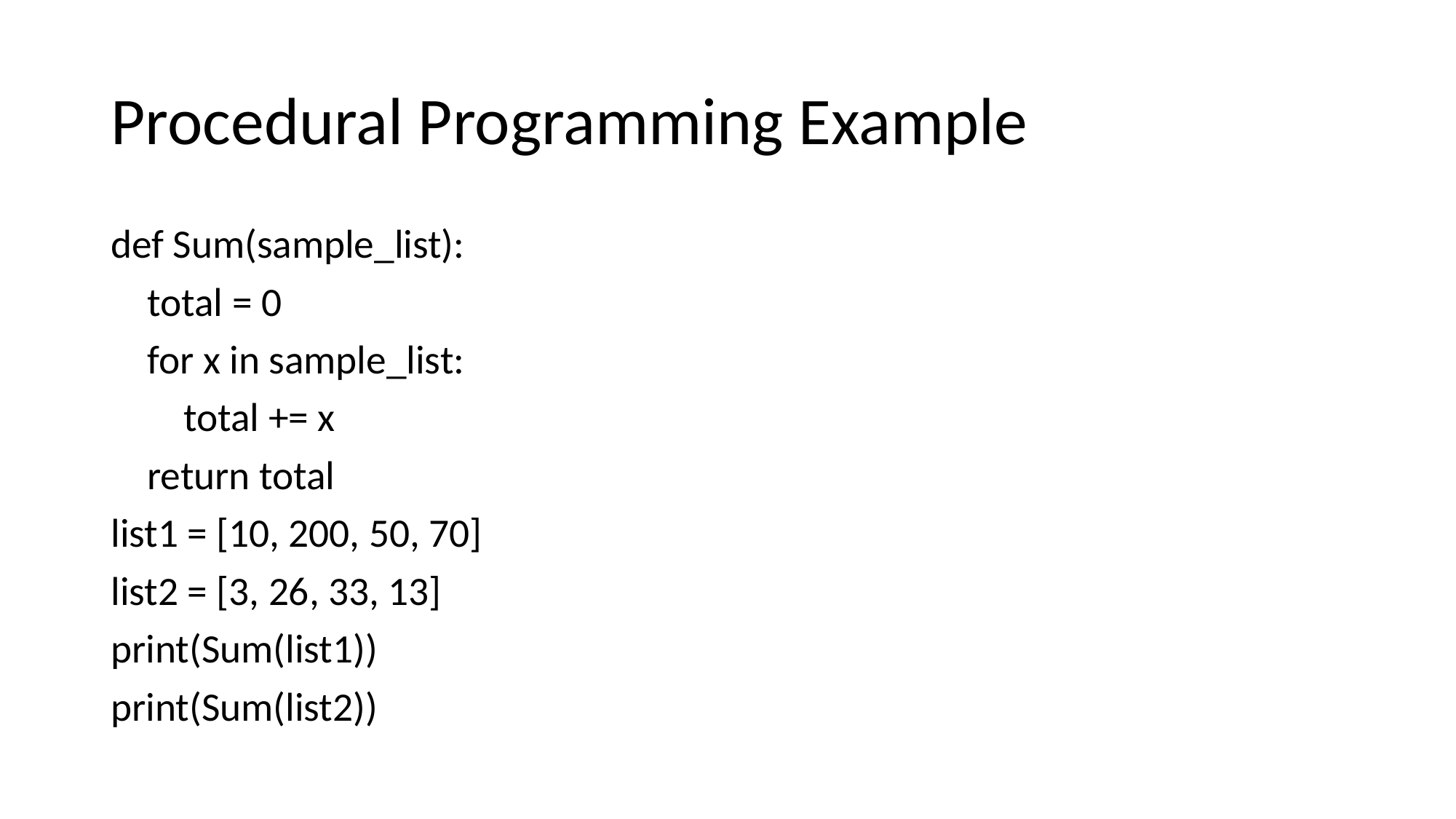

# Procedural Programming Example
def Sum(sample_list):
    total = 0
    for x in sample_list:
        total += x
    return total
list1 = [10, 200, 50, 70]
list2 = [3, 26, 33, 13]
print(Sum(list1))
print(Sum(list2))